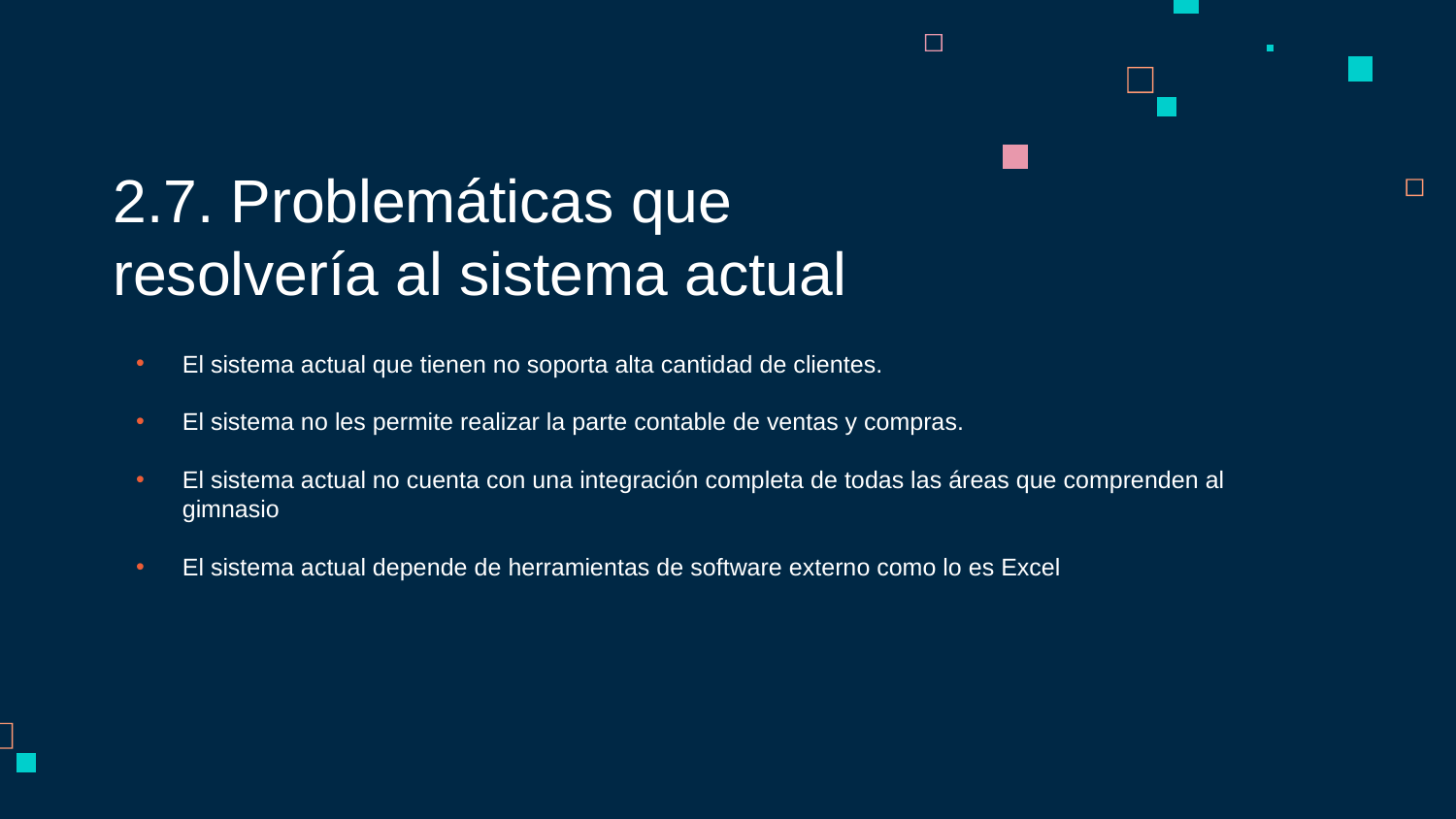

# 2.7. Problemáticas que resolvería al sistema actual
El sistema actual que tienen no soporta alta cantidad de clientes.

El sistema no les permite realizar la parte contable de ventas y compras.

El sistema actual no cuenta con una integración completa de todas las áreas que comprenden al gimnasio

El sistema actual depende de herramientas de software externo como lo es Excel